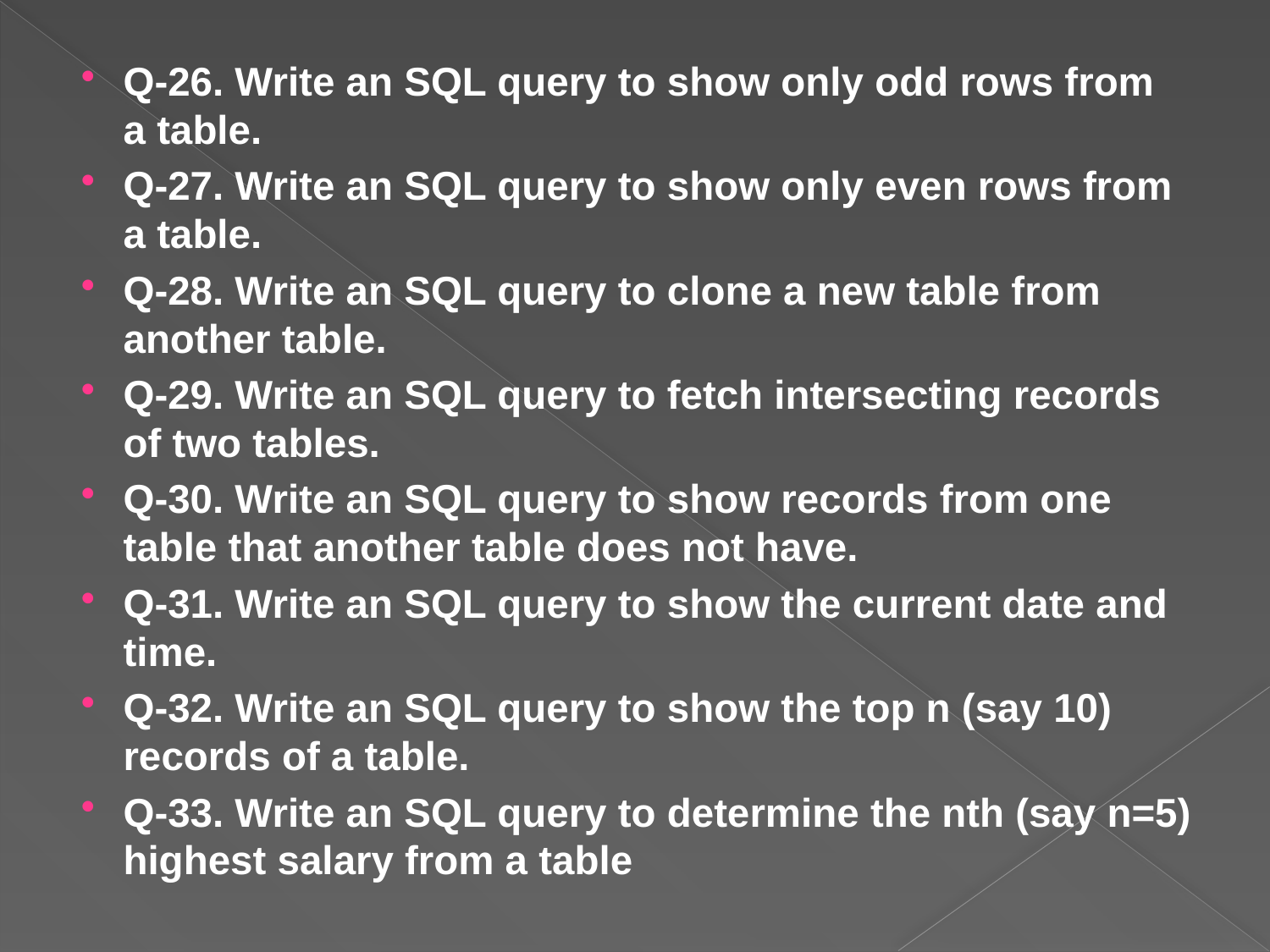

Q-26. Write an SQL query to show only odd rows from a table.
Q-27. Write an SQL query to show only even rows from a table.
Q-28. Write an SQL query to clone a new table from another table.
Q-29. Write an SQL query to fetch intersecting records of two tables.
Q-30. Write an SQL query to show records from one table that another table does not have.
Q-31. Write an SQL query to show the current date and time.
Q-32. Write an SQL query to show the top n (say 10) records of a table.
Q-33. Write an SQL query to determine the nth (say n=5) highest salary from a table